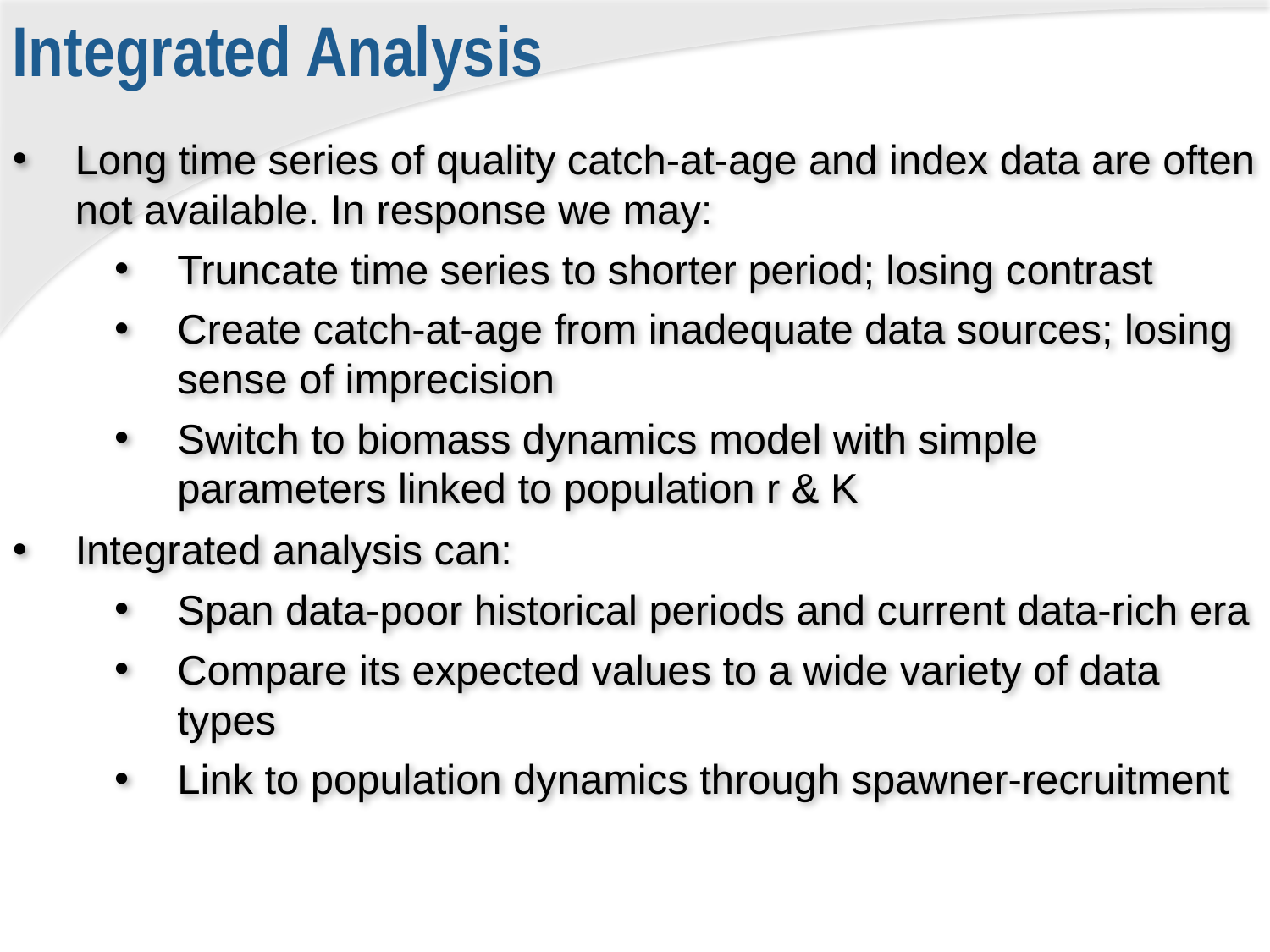

Integrated Analysis

Long time series of quality catch-at-age and index data are often not available. In response we may:
Truncate time series to shorter period; losing contrast
Create catch-at-age from inadequate data sources; losing sense of imprecision
Switch to biomass dynamics model with simple parameters linked to population r & K
Integrated analysis can:
Span data-poor historical periods and current data-rich era
Compare its expected values to a wide variety of data types
Link to population dynamics through spawner-recruitment